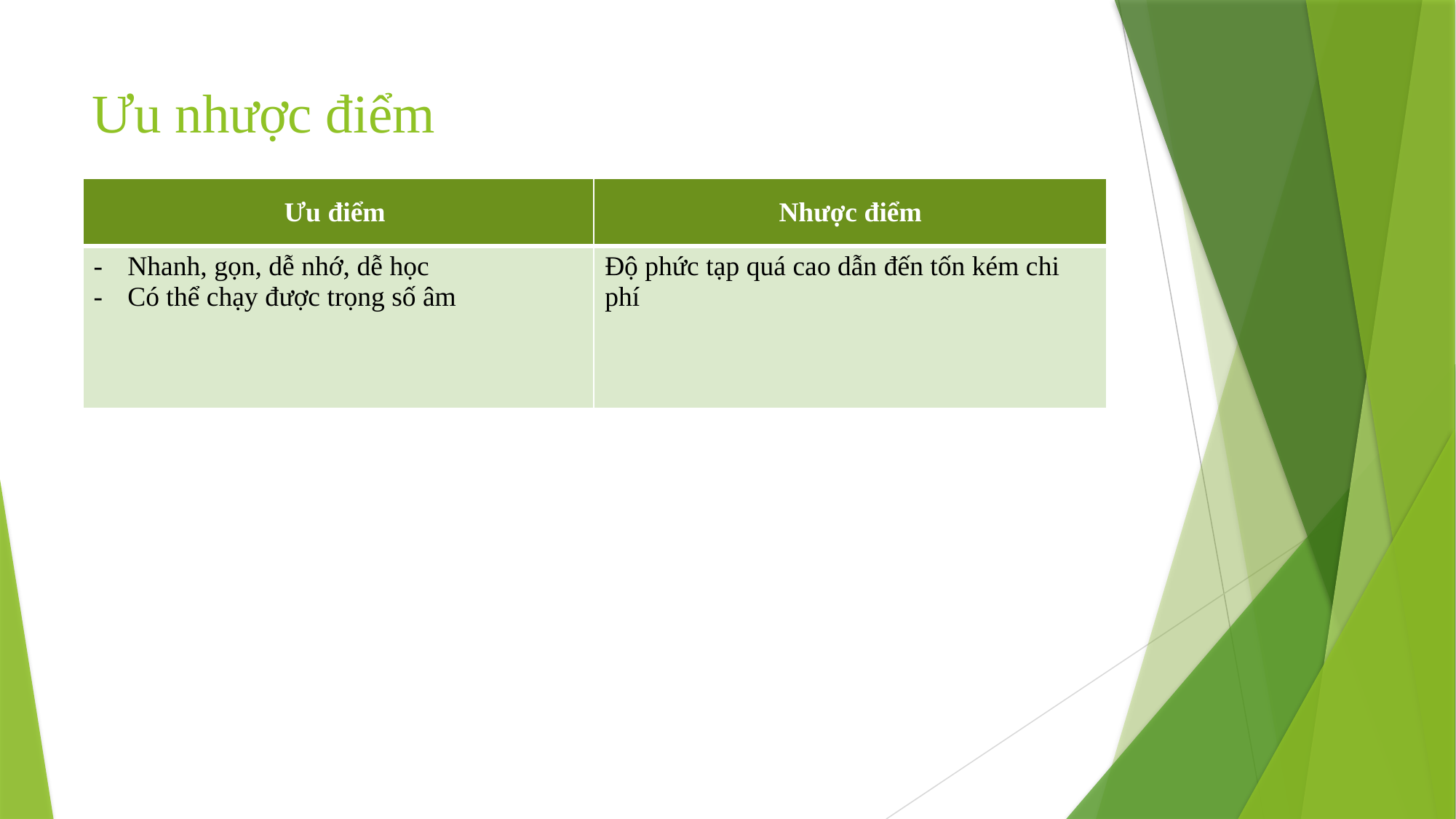

# Ưu nhược điểm
| Ưu điểm | Nhược điểm |
| --- | --- |
| Nhanh, gọn, dễ nhớ, dễ học Có thể chạy được trọng số âm | Độ phức tạp quá cao dẫn đến tốn kém chi phí |